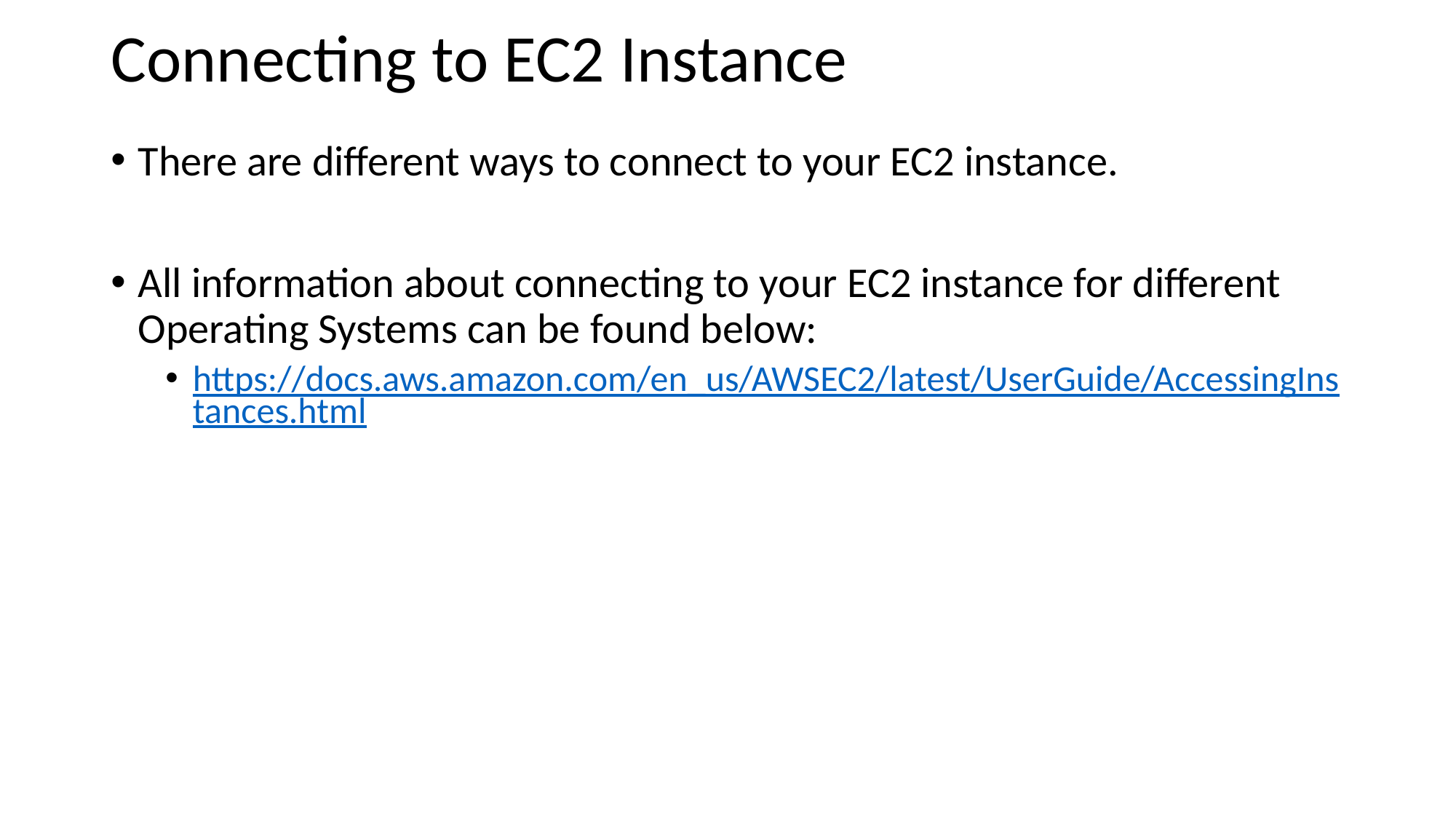

# Connecting to EC2 Instance
There are different ways to connect to your EC2 instance.

All information about connecting to your EC2 instance for different Operating Systems can be found below:
https://docs.aws.amazon.com/en_us/AWSEC2/latest/UserGuide/AccessingInstances.html